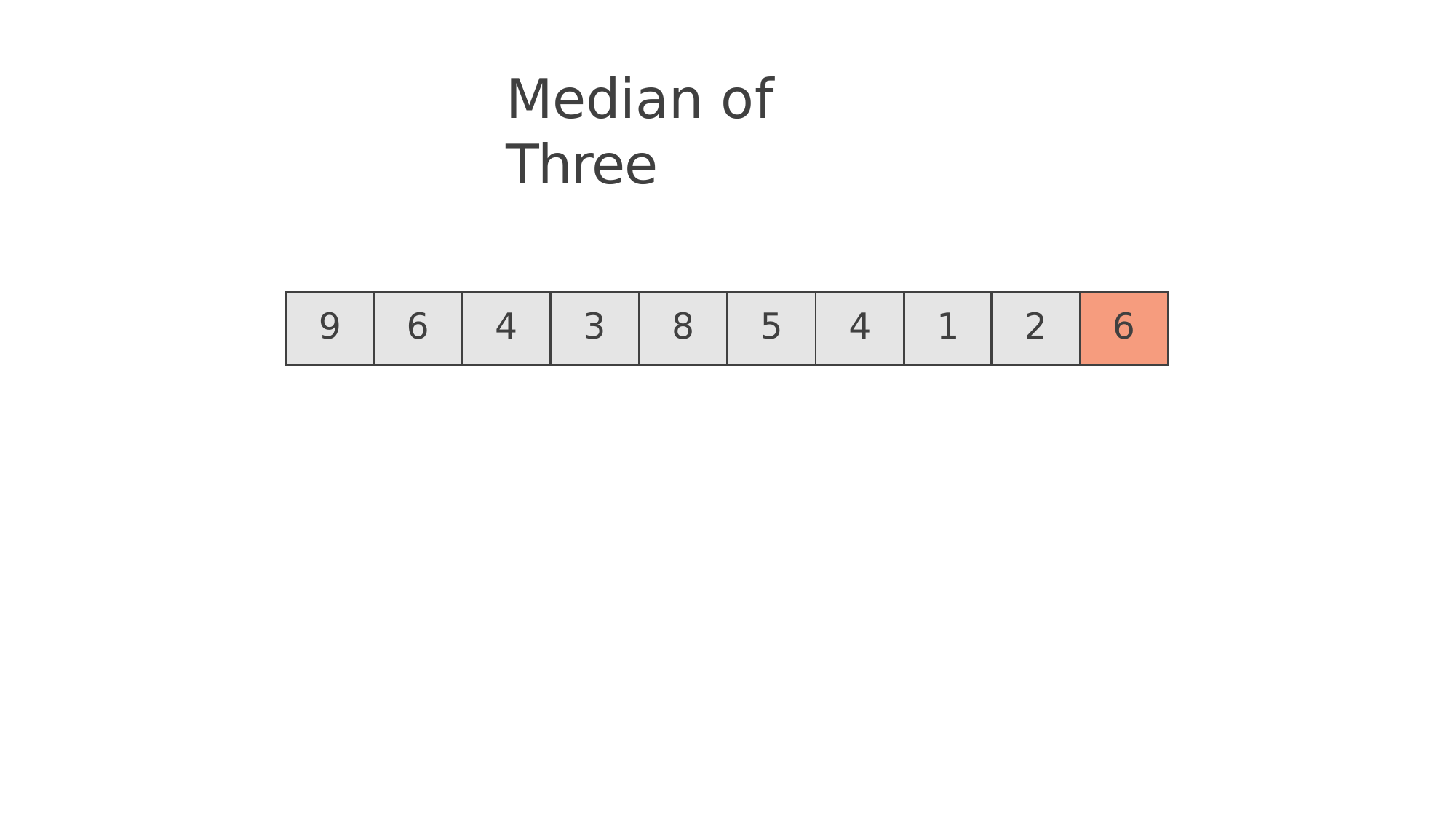

# Median of Three
| 9 | 6 | 4 | 3 | 8 | 5 | 4 | 1 | 2 | 6 |
| --- | --- | --- | --- | --- | --- | --- | --- | --- | --- |
124